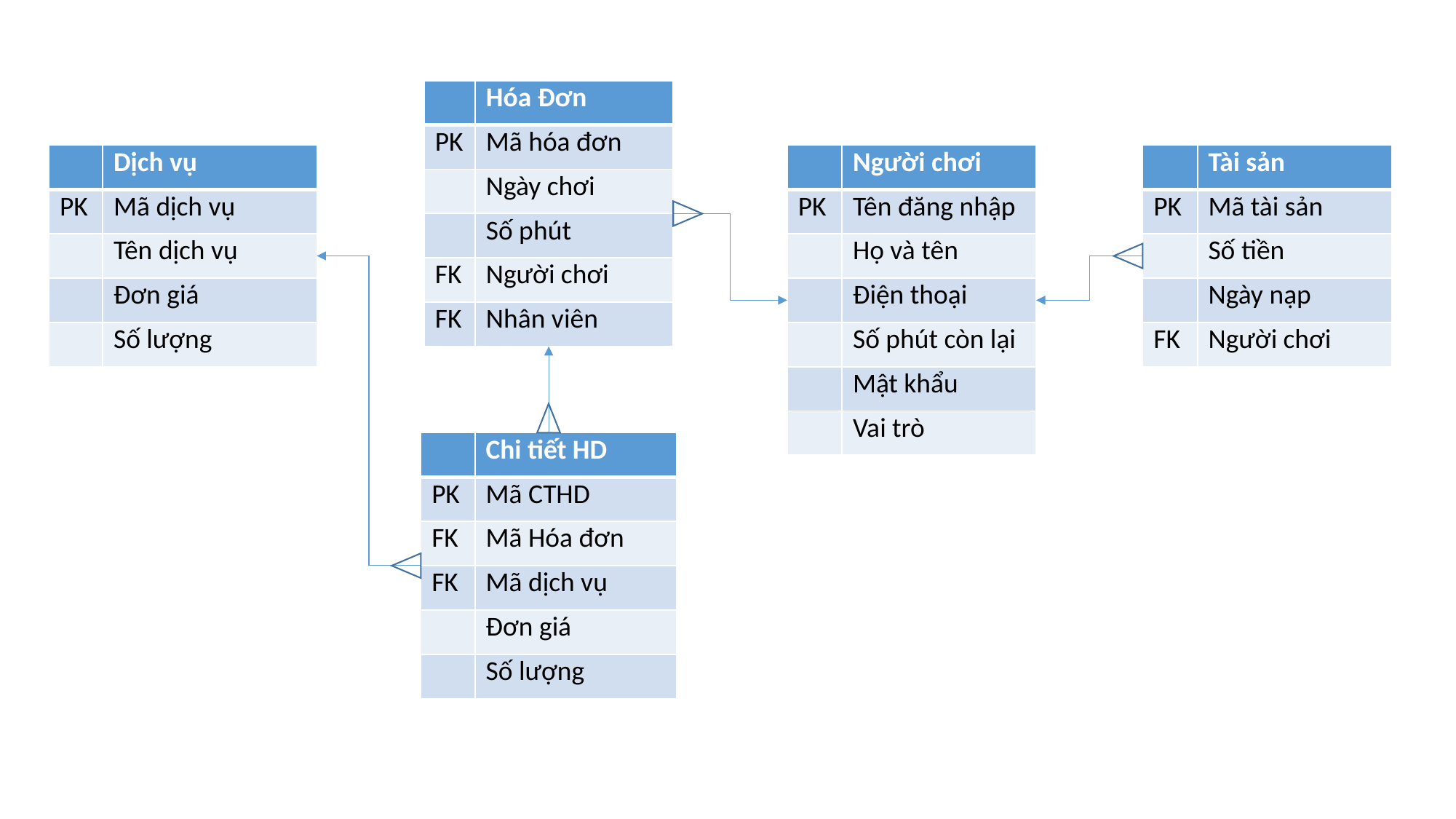

|  | Hóa Đơn |
| --- | --- |
| PK | Mã hóa đơn |
|  | Ngày chơi |
|  | Số phút |
| FK | Người chơi |
| FK | Nhân viên |
|  | Dịch vụ |
| --- | --- |
| PK | Mã dịch vụ |
|  | Tên dịch vụ |
|  | Đơn giá |
|  | Số lượng |
|  | Người chơi |
| --- | --- |
| PK | Tên đăng nhập |
|  | Họ và tên |
|  | Điện thoại |
|  | Số phút còn lại |
|  | Mật khẩu |
|  | Vai trò |
|  | Tài sản |
| --- | --- |
| PK | Mã tài sản |
|  | Số tiền |
|  | Ngày nạp |
| FK | Người chơi |

|  | Chi tiết HD |
| --- | --- |
| PK | Mã CTHD |
| FK | Mã Hóa đơn |
| FK | Mã dịch vụ |
|  | Đơn giá |
|  | Số lượng |